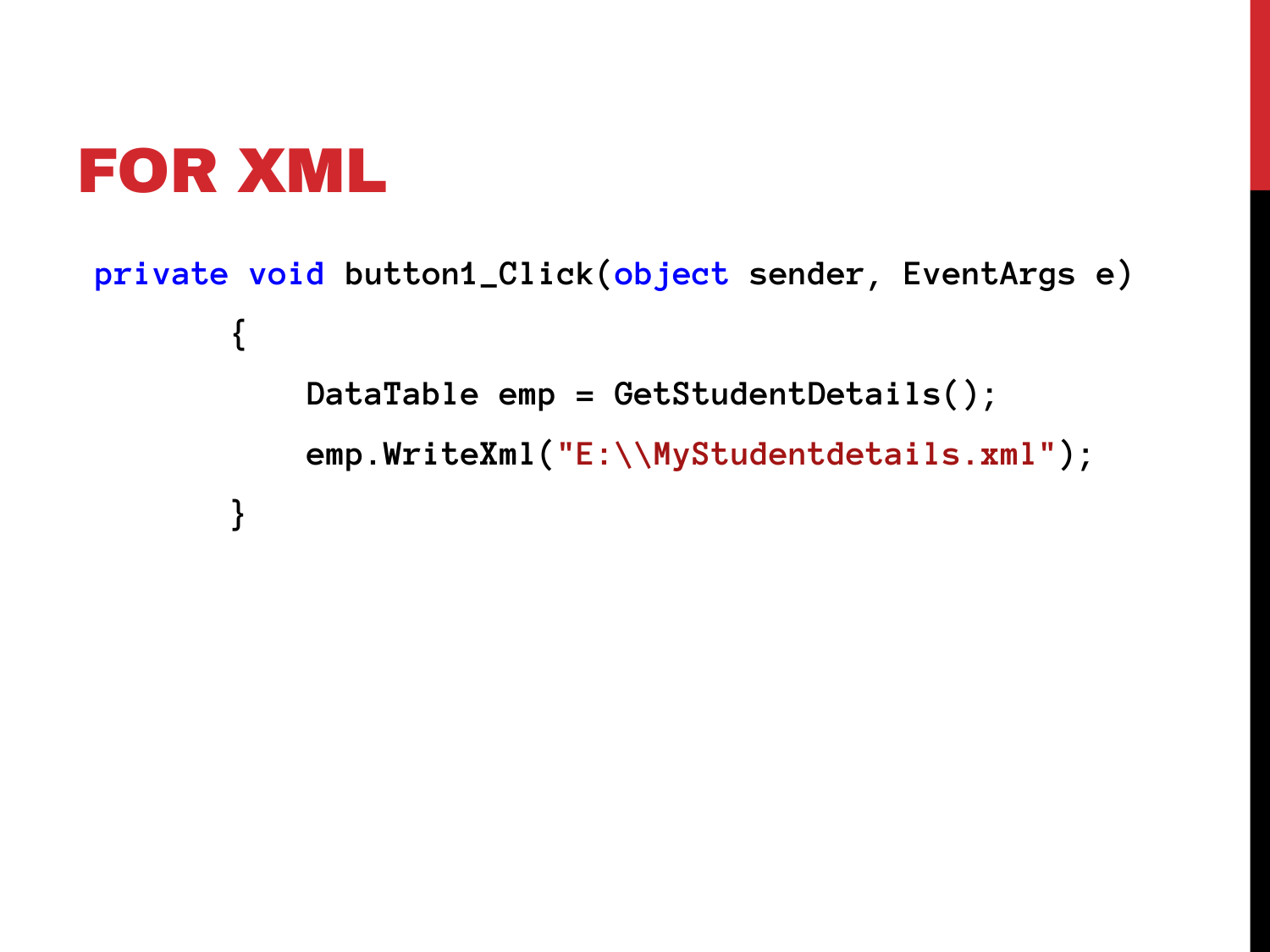

# For xml
 private void button1_Click(object sender, EventArgs e)
        {
            DataTable emp = GetStudentDetails();
            emp.WriteXml("E:\\MyStudentdetails.xml");
        }